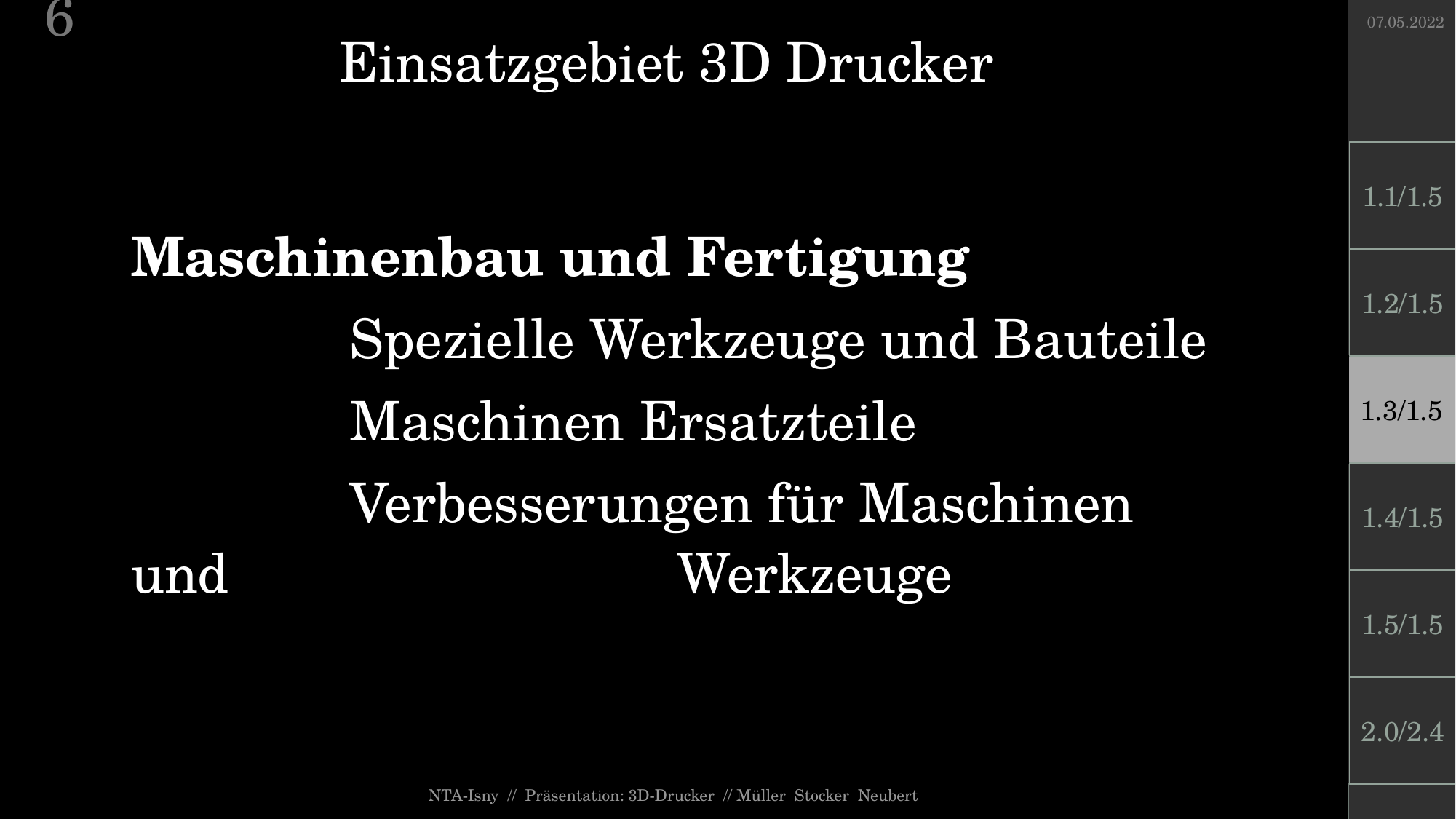

07.05.2022
6
Einsatzgebiet 3D Drucker
1.1/1.5
Maschinenbau und Fertigung
		Spezielle Werkzeuge und Bauteile
		Maschinen Ersatzteile
		Verbesserungen für Maschinen und  				Werkzeuge
1.2/1.5
1.3/1.5
1.4/1.5
1.5/1.5
2.0/2.4
NTA-Isny  //  Präsentation: 3D-Drucker  // Müller  Stocker  Neubert